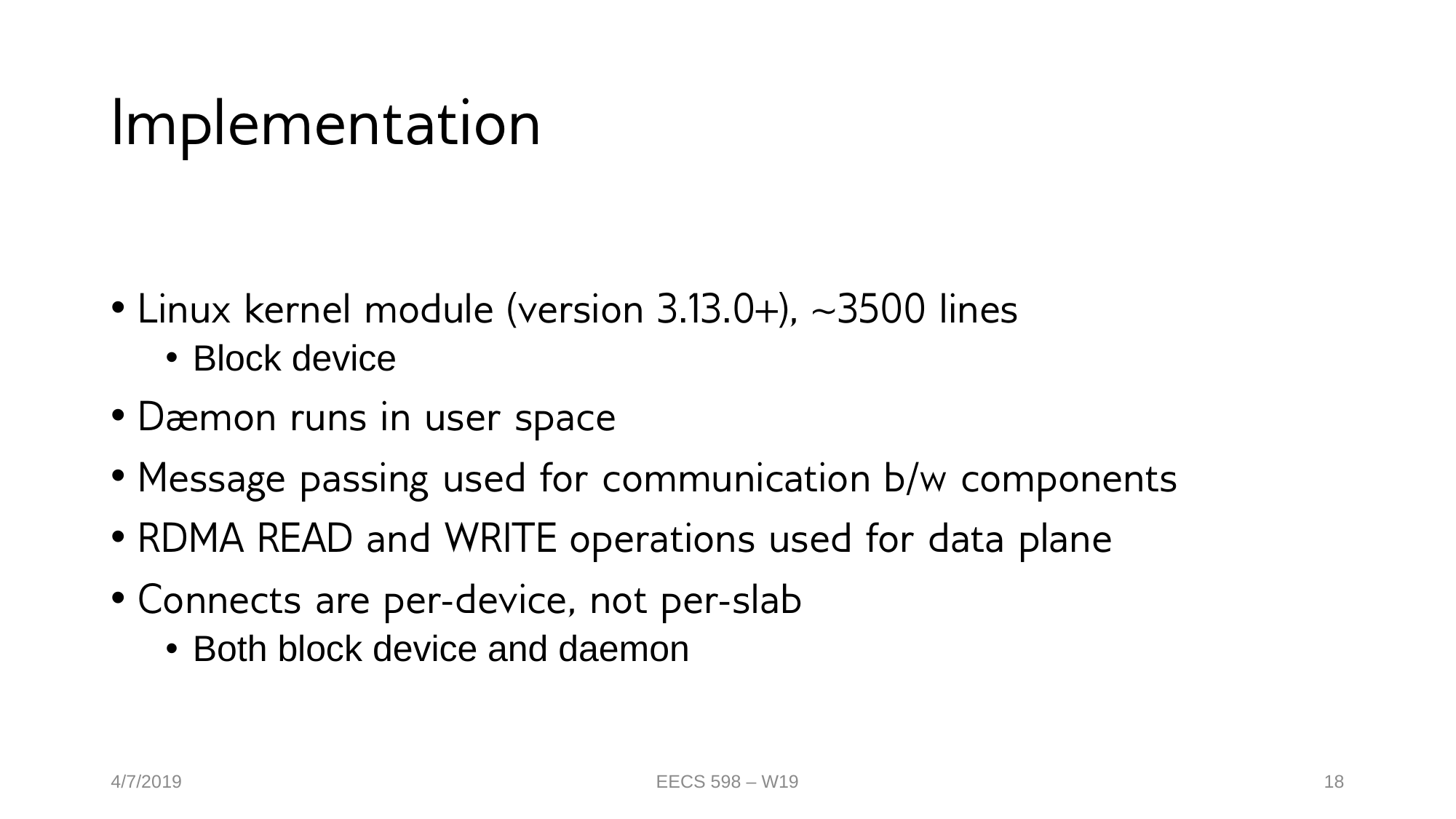

# Implementation
Linux kernel module (version 3.13.0+), ~3500 lines
Block device
Daemon runs in user space
Message passing used for communication b/w components
RDMA READ and WRITE operations used for data plane
Connects are per-device, not per-slab
Both block device and daemon
4/7/2019
EECS 598 – W19
18